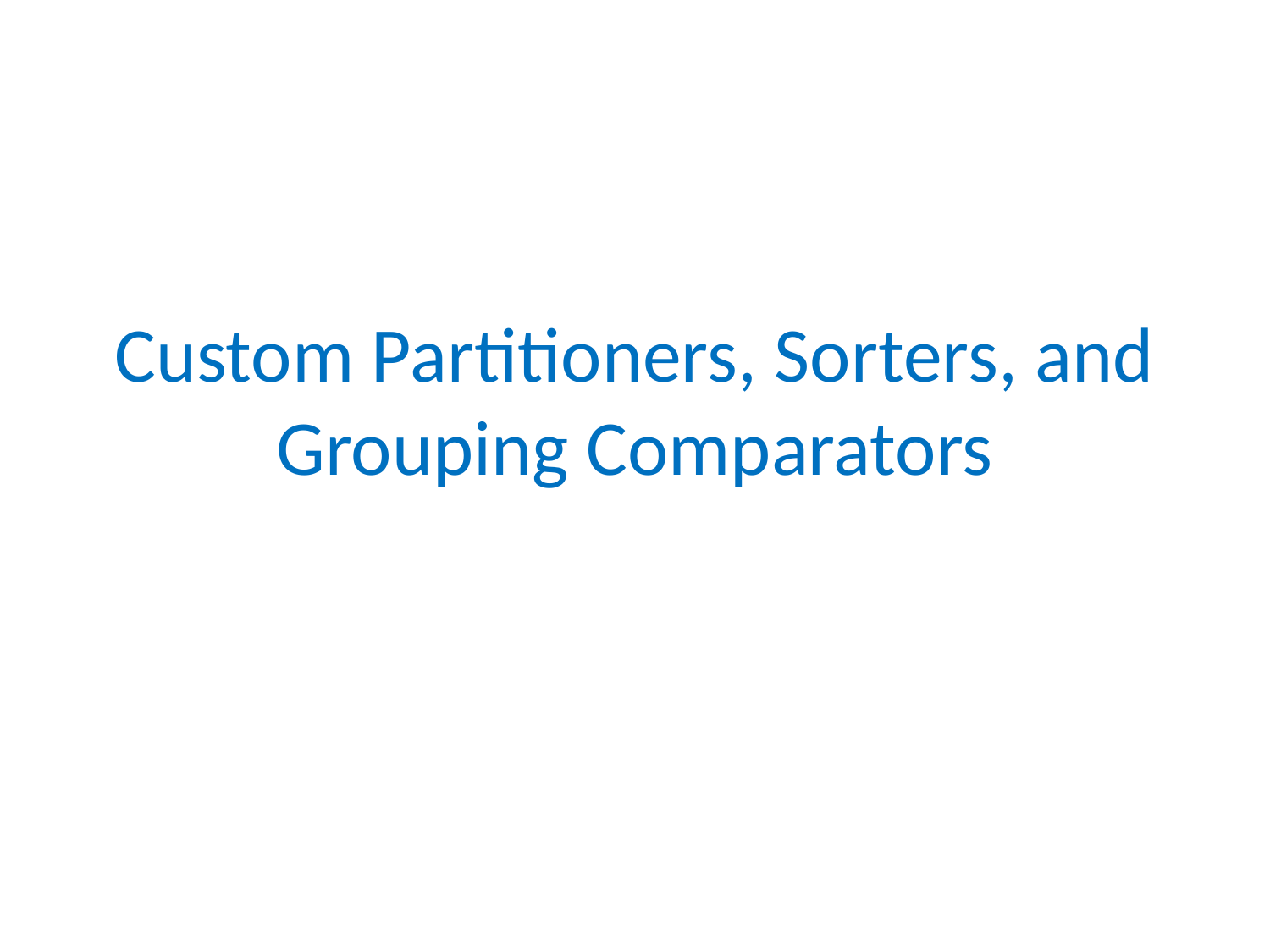

# Custom Partitioners, Sorters, and Grouping Comparators